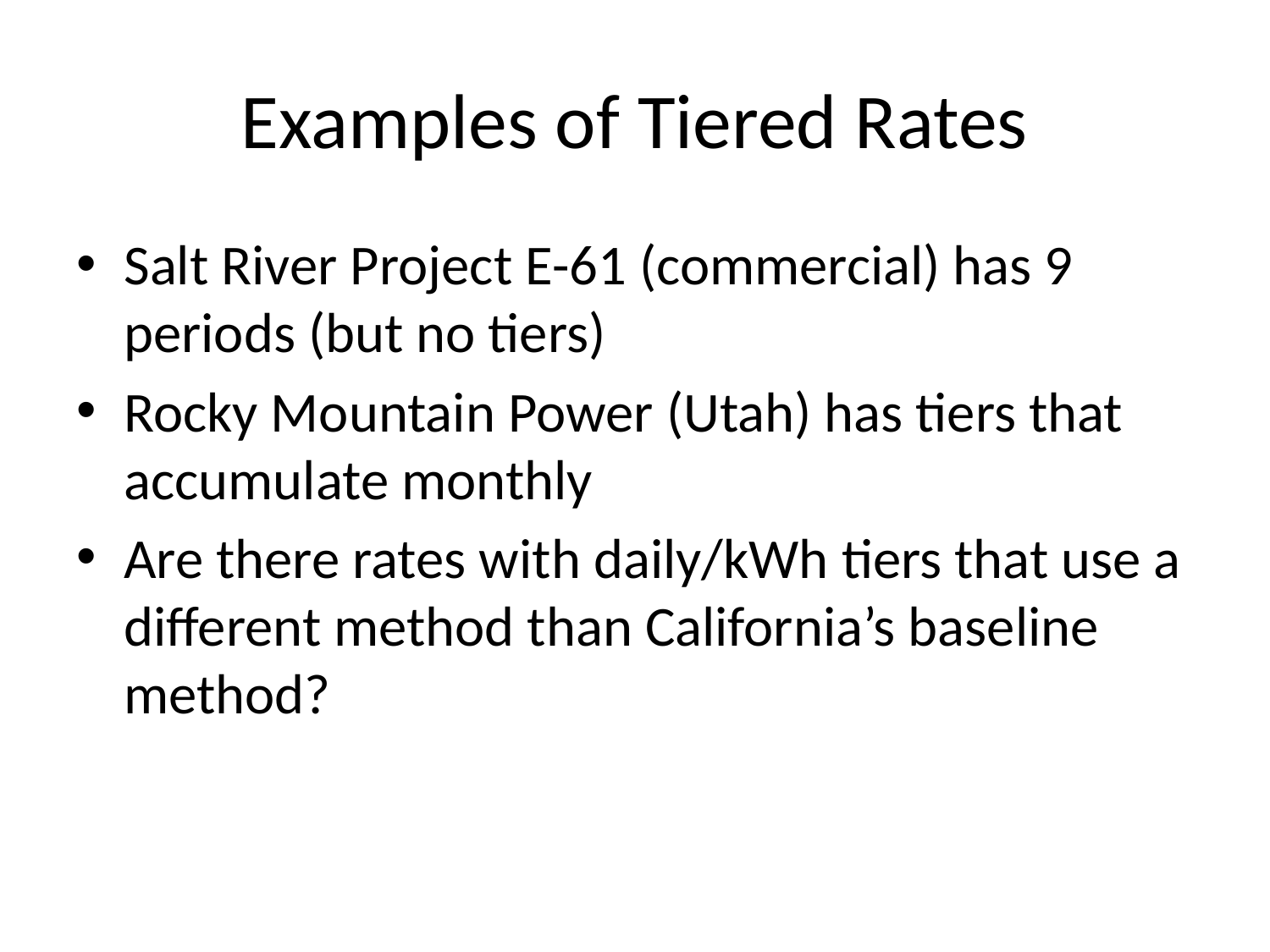

# Examples of Tiered Rates
Salt River Project E-61 (commercial) has 9 periods (but no tiers)
Rocky Mountain Power (Utah) has tiers that accumulate monthly
Are there rates with daily/kWh tiers that use a different method than California’s baseline method?